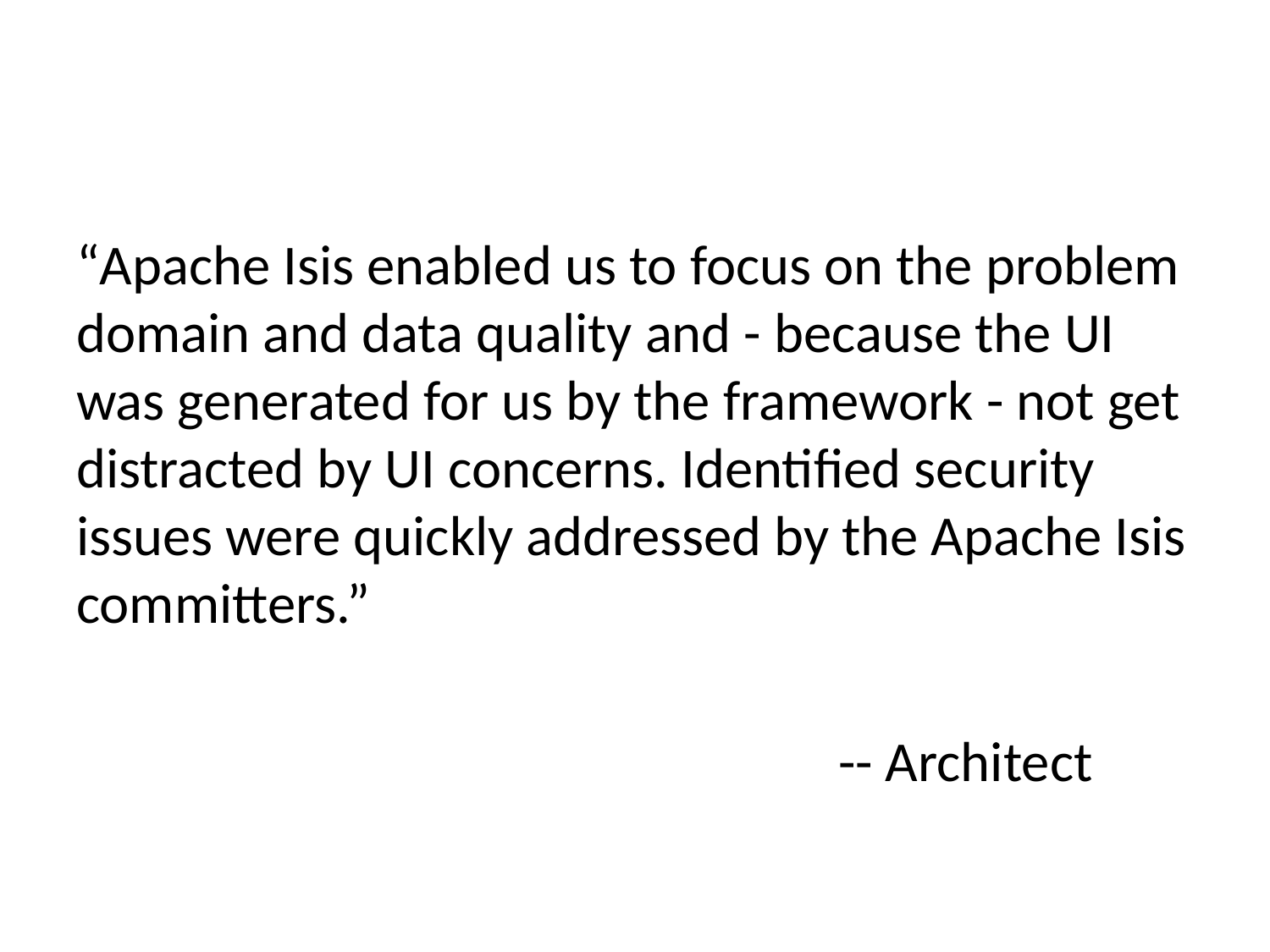

“Apache Isis enabled us to focus on the problem domain and data quality and - because the UI was generated for us by the framework - not get distracted by UI concerns. Identified security issues were quickly addressed by the Apache Isis committers.”

						-- Architect